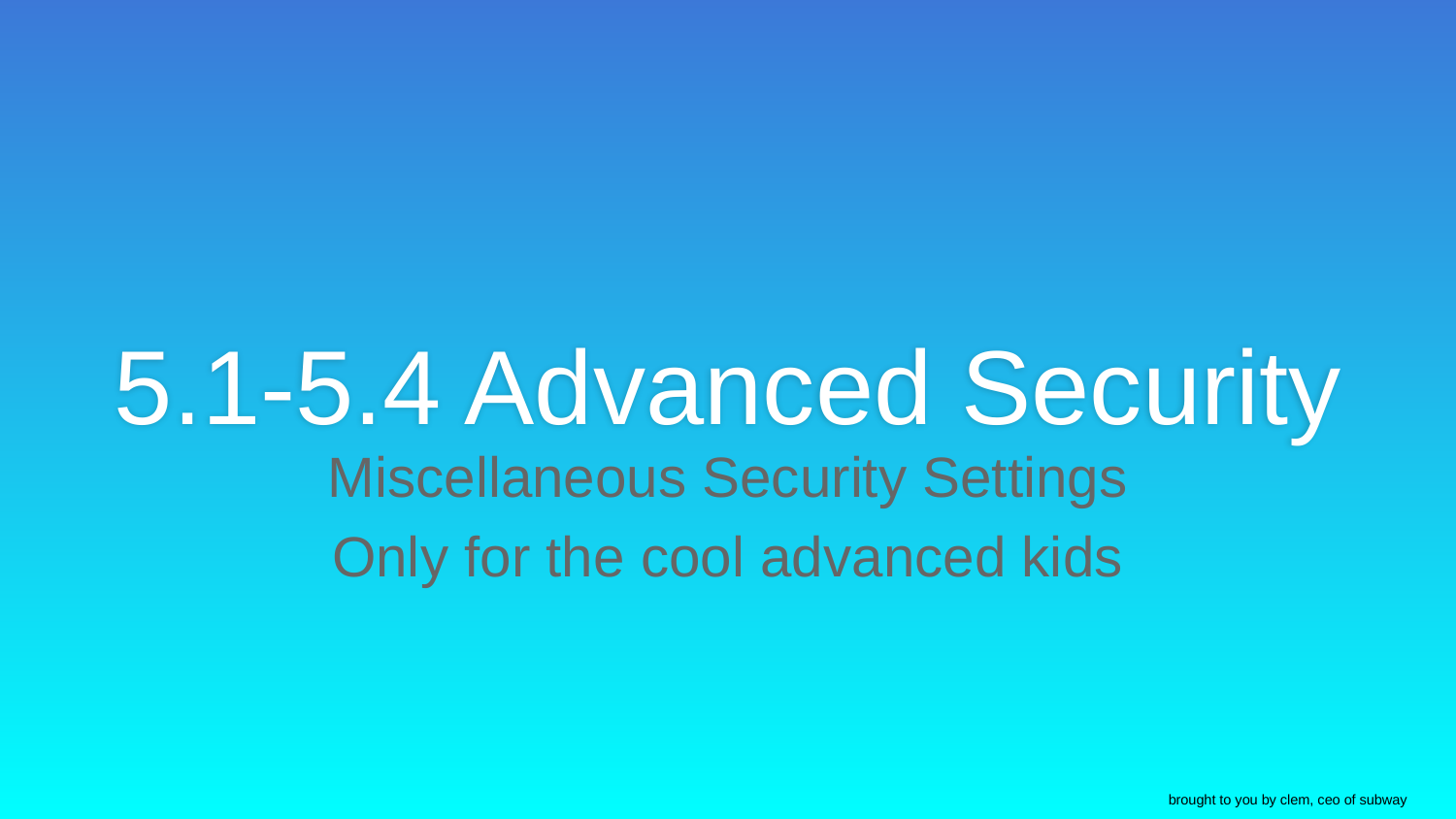

# 5.1-5.4 Advanced Security
Miscellaneous Security Settings
Only for the cool advanced kids
brought to you by clem, ceo of subway